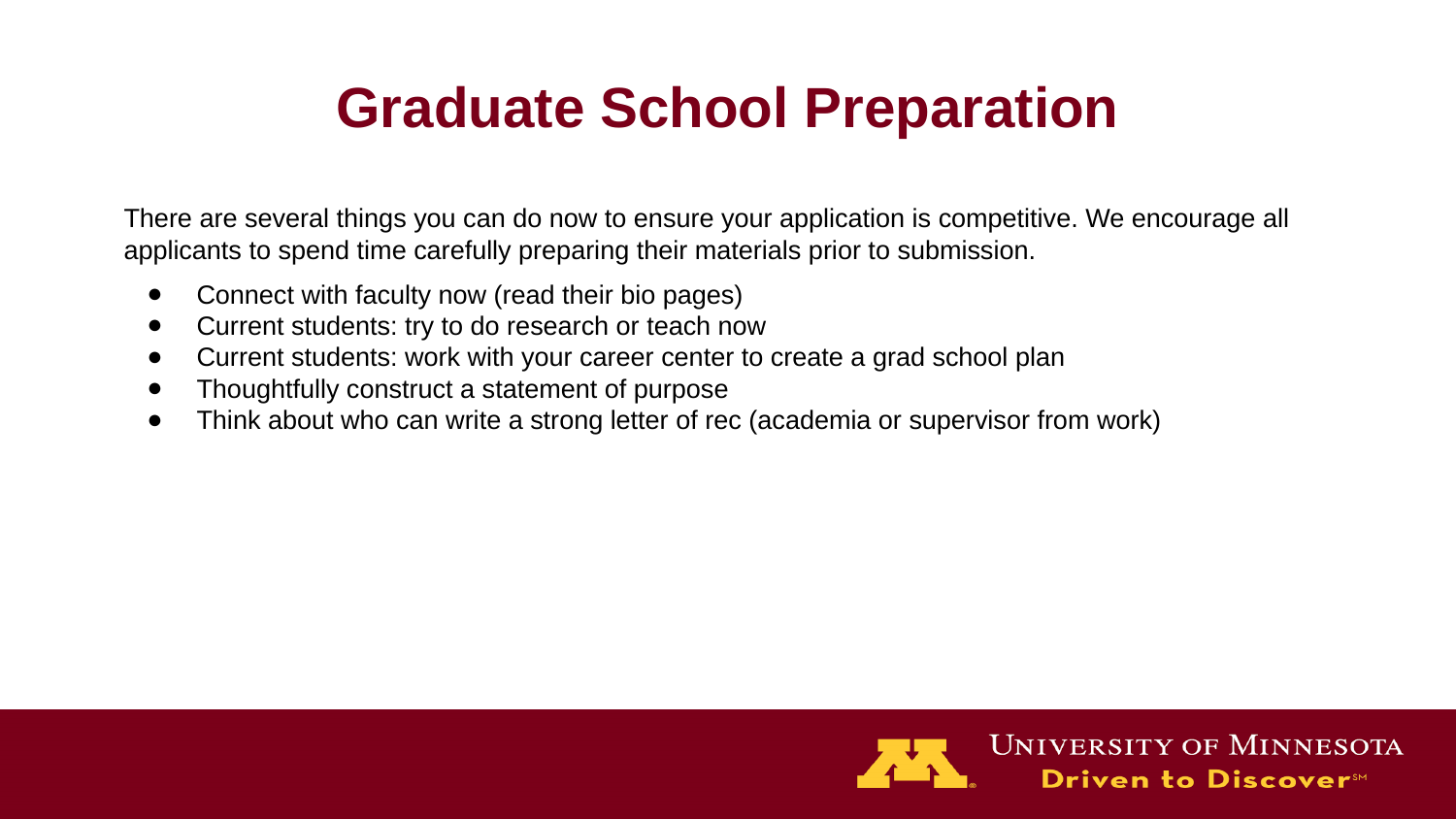

# Graduate School Preparation
There are several things you can do now to ensure your application is competitive. We encourage all applicants to spend time carefully preparing their materials prior to submission.
Connect with faculty now (read their bio pages)
Current students: try to do research or teach now
Current students: work with your career center to create a grad school plan
Thoughtfully construct a statement of purpose
Think about who can write a strong letter of rec (academia or supervisor from work)